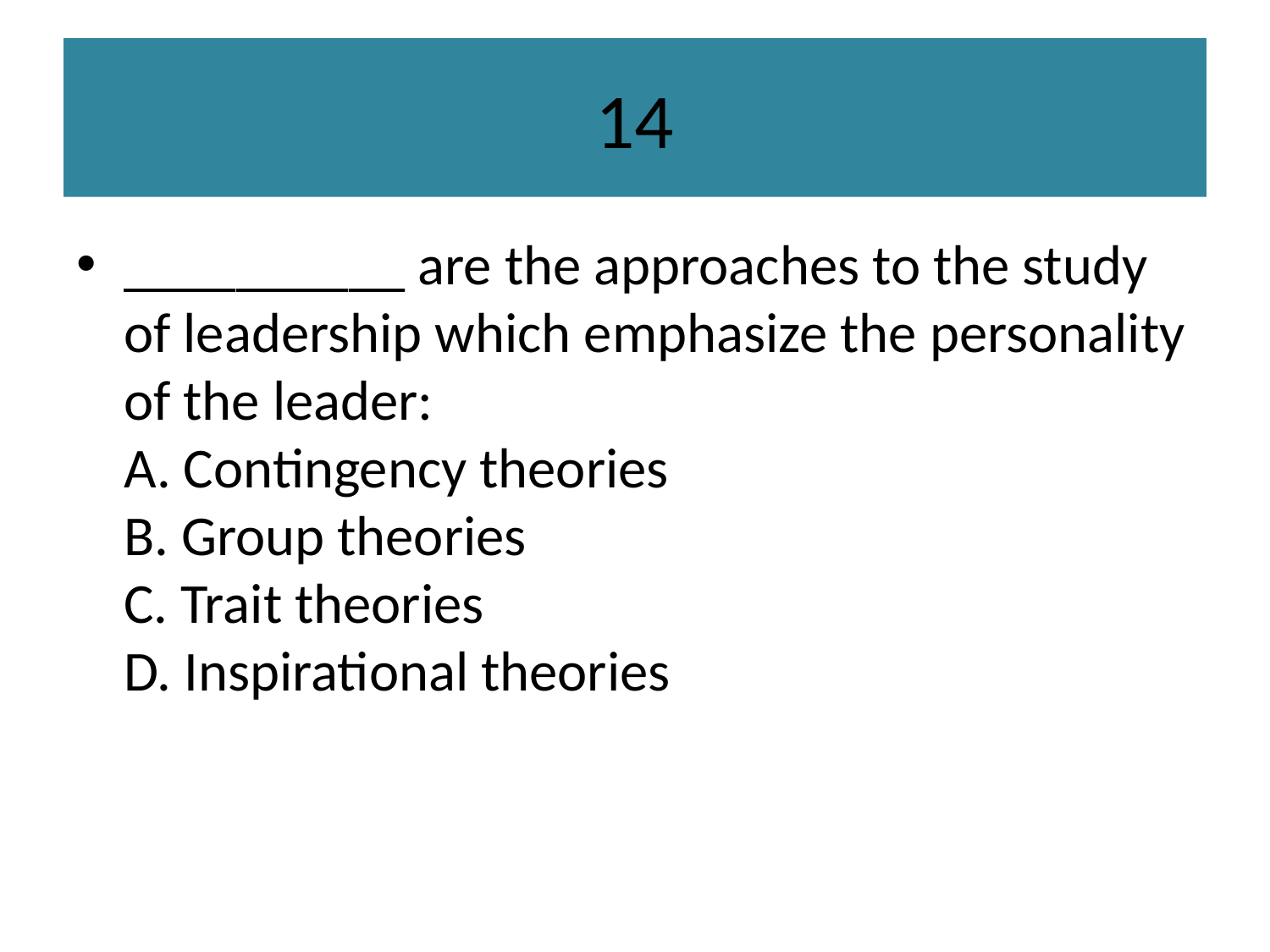

# 14
__________ are the approaches to the study of leadership which emphasize the personality of the leader:
A. Contingency theories
B. Group theories
C. Trait theories
D. Inspirational theories